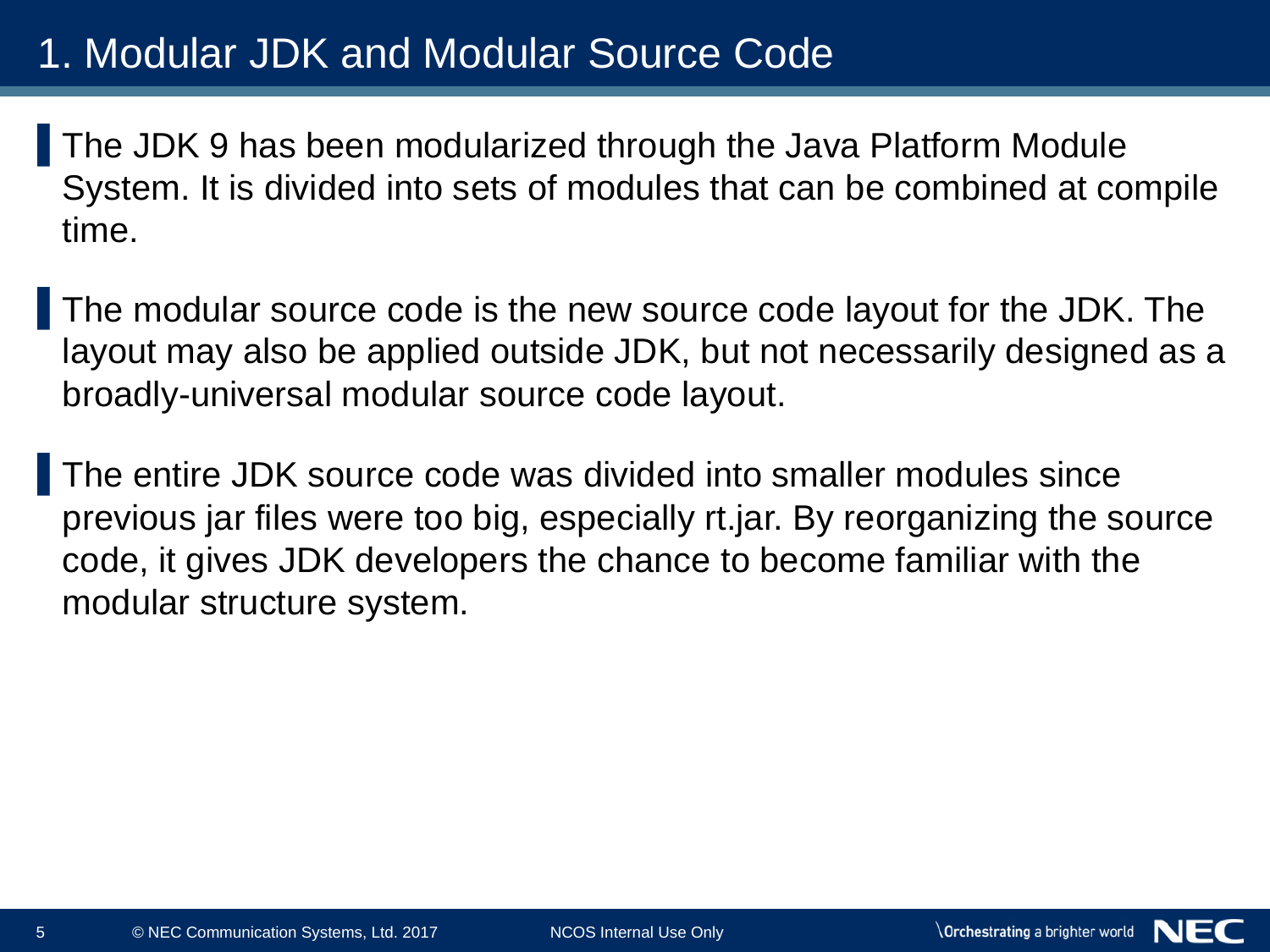

# 1. Modular JDK and Modular Source Code
The JDK 9 has been modularized through the Java Platform Module System. It is divided into sets of modules that can be combined at compile time.

The modular source code is the new source code layout for the JDK. The layout may also be applied outside JDK, but not necessarily designed as a broadly-universal modular source code layout.

The entire JDK source code was divided into smaller modules since previous jar files were too big, especially rt.jar. By reorganizing the source code, it gives JDK developers the chance to become familiar with the modular structure system.